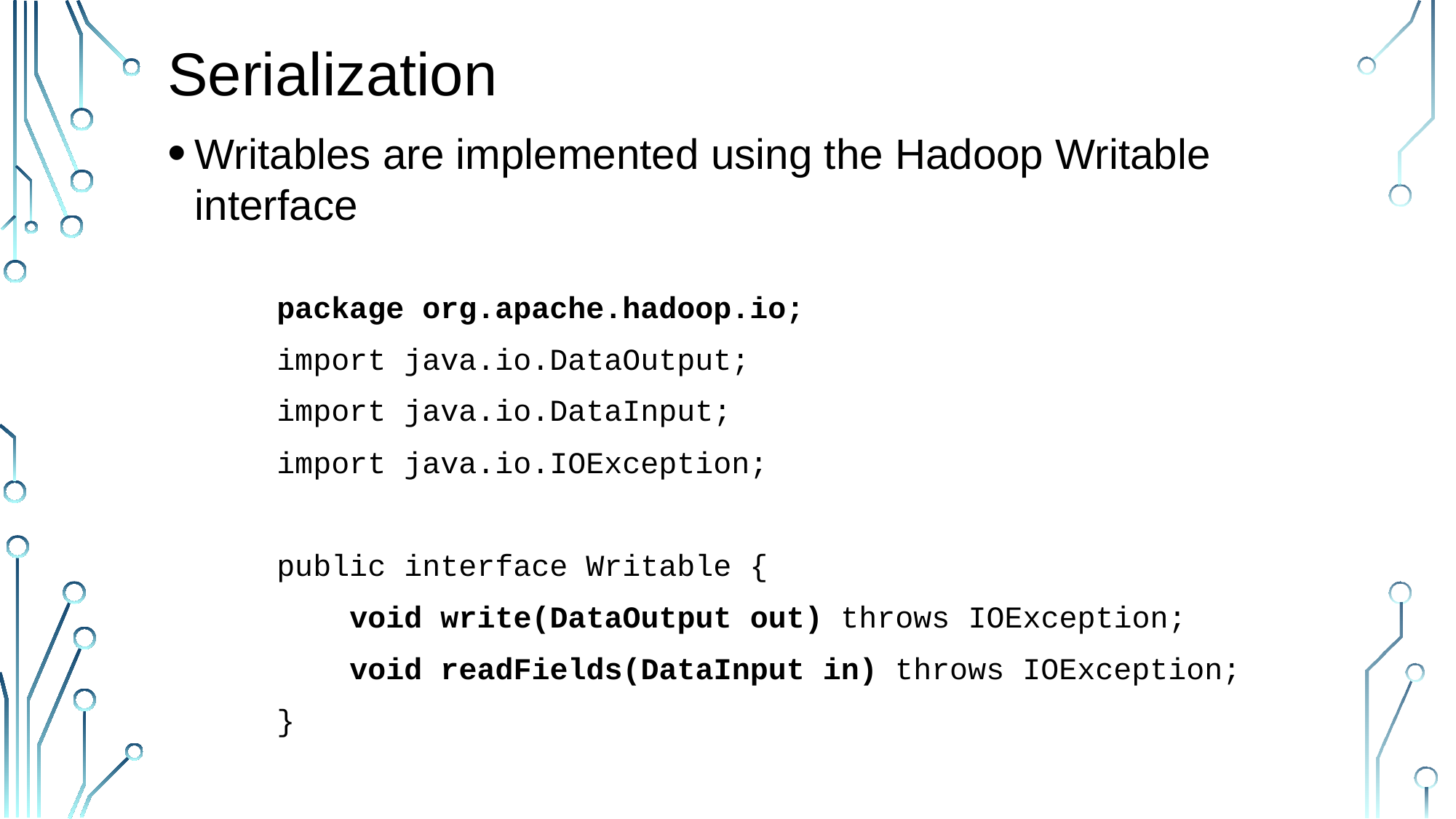

# Serialization
Writables are implemented using the Hadoop Writable interface

package org.apache.hadoop.io;
import java.io.DataOutput;
import java.io.DataInput;
import java.io.IOException;

public interface Writable {
    void write(DataOutput out) throws IOException;
    void readFields(DataInput in) throws IOException;
}